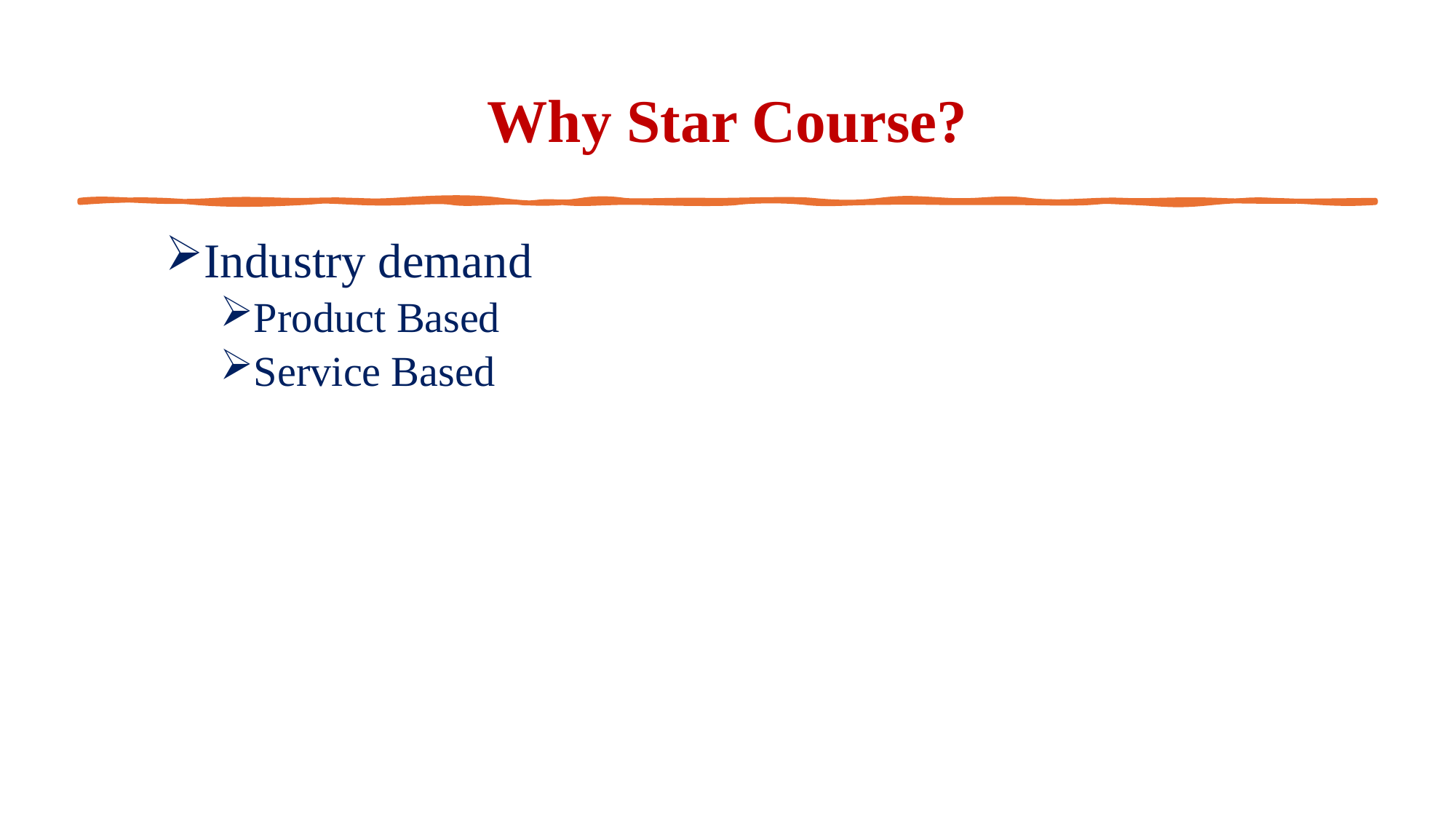

# Why Star Course?

Industry demand
Product Based
Service Based